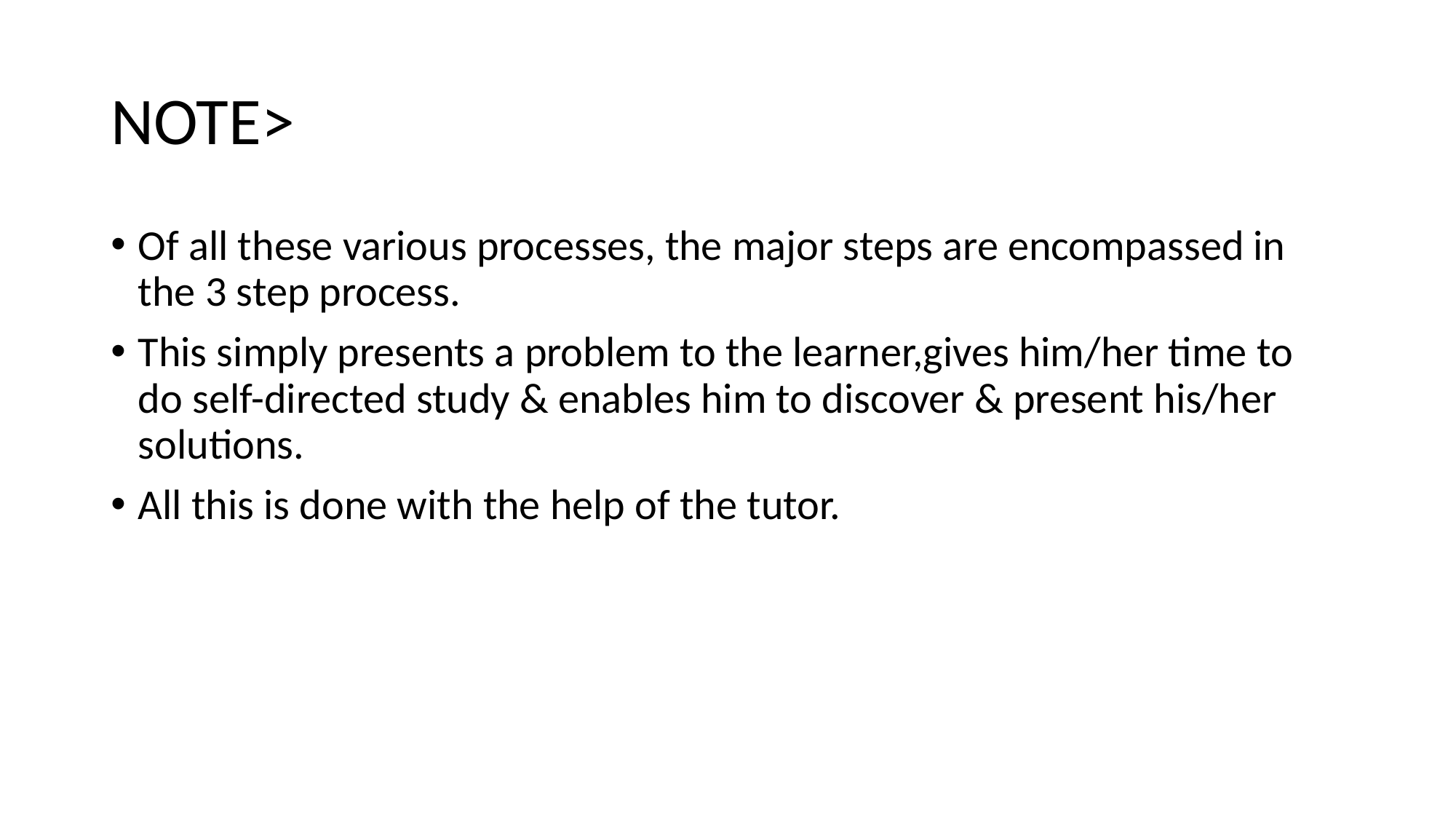

# NOTE>
Of all these various processes, the major steps are encompassed in the 3 step process.
This simply presents a problem to the learner,gives him/her time to do self-directed study & enables him to discover & present his/her solutions.
All this is done with the help of the tutor.